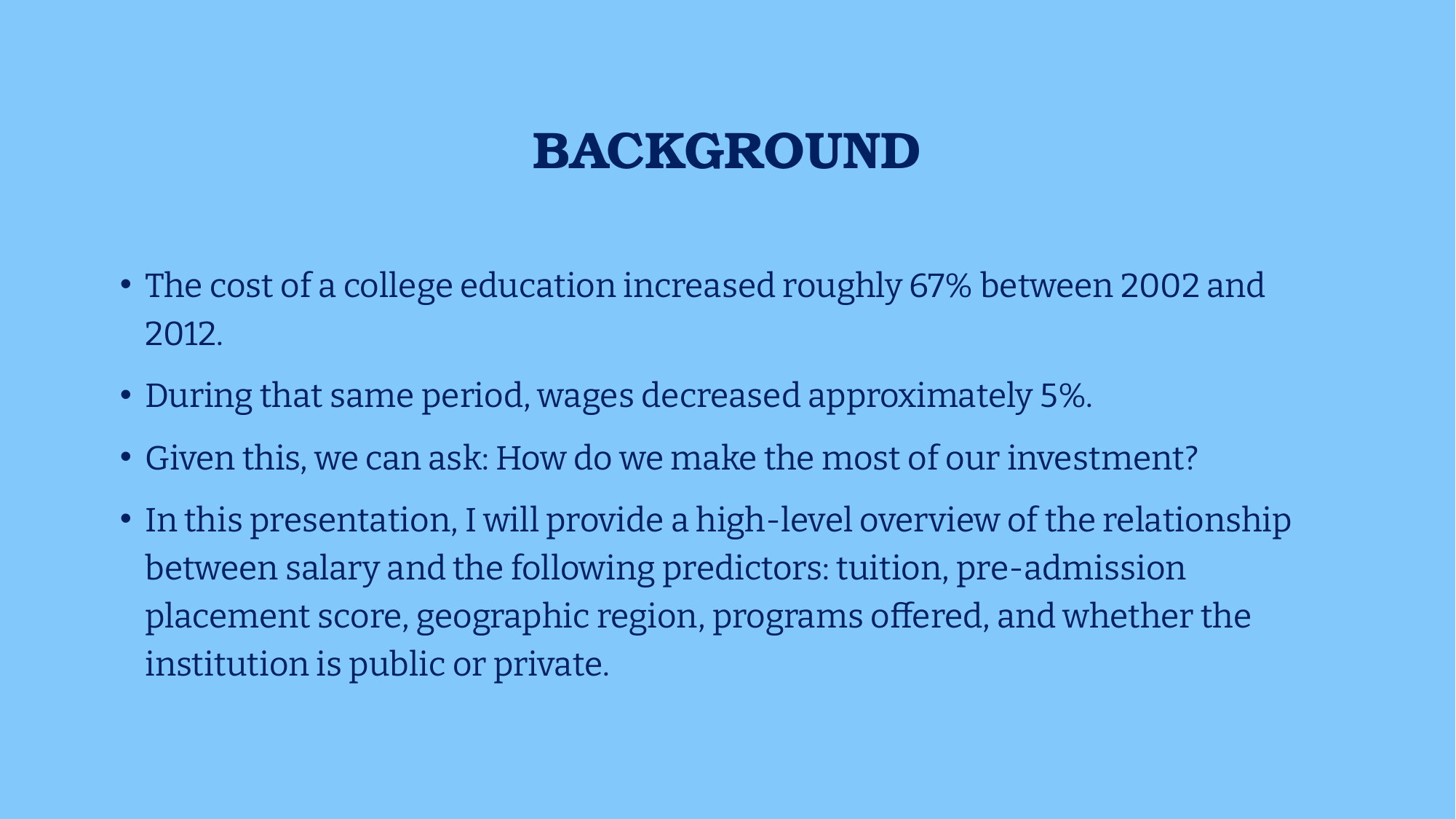

# Background
The cost of a college education increased roughly 67% between 2002 and 2012.
During that same period, wages decreased approximately 5%.
Given this, we can ask: How do we make the most of our investment?
In this presentation, I will provide a high-level overview of the relationship between salary and the following predictors: tuition, pre-admission placement score, geographic region, programs offered, and whether the institution is public or private.